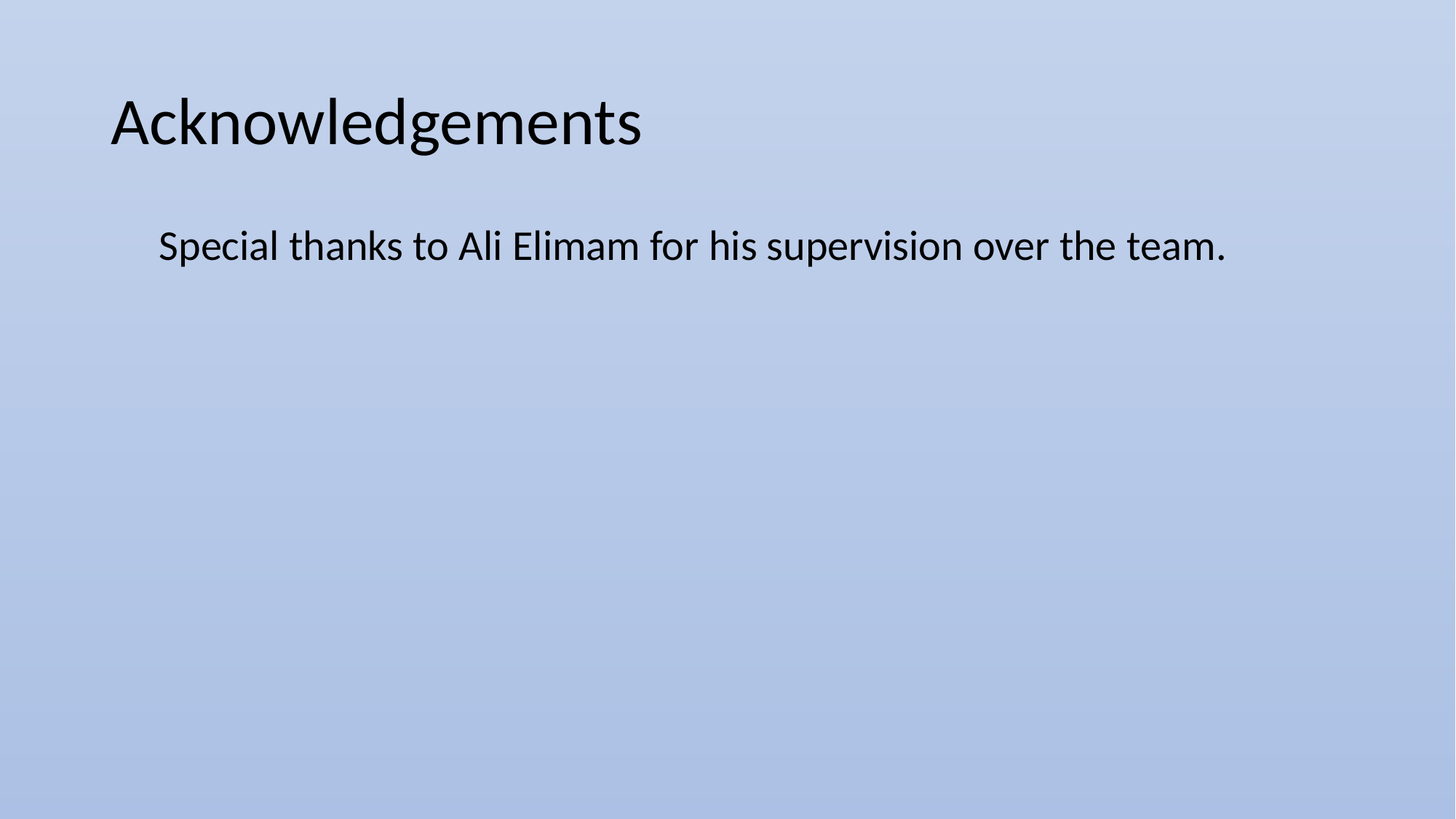

# Acknowledgements
Special thanks to Ali Elimam for his supervision over the team.